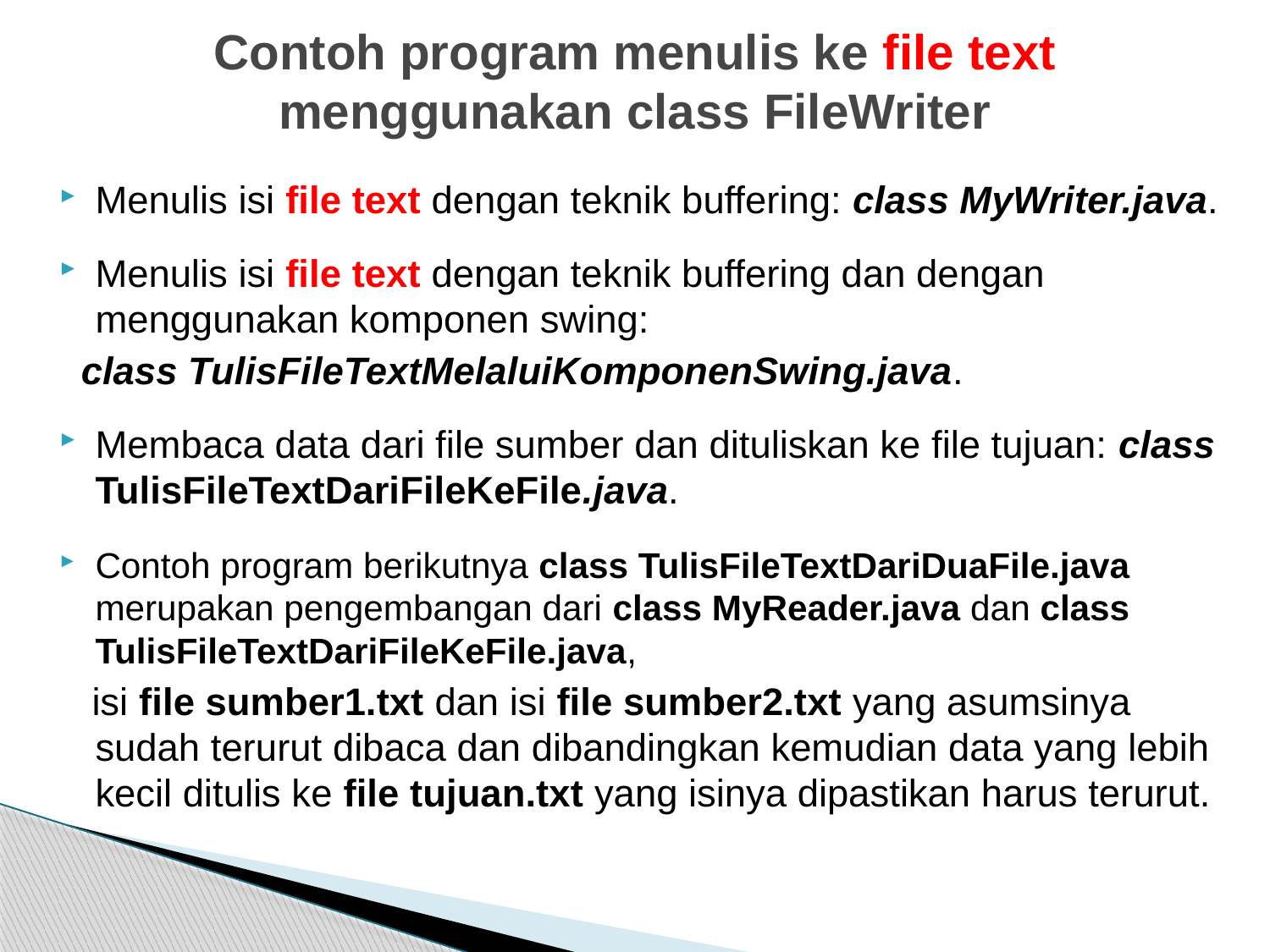

# Contoh program menulis ke file text menggunakan class FileWriter
Menulis isi file text dengan teknik buffering: class MyWriter.java.

Menulis isi file text dengan teknik buffering dan dengan menggunakan komponen swing:
  class TulisFileTextMelaluiKomponenSwing.java.

Membaca data dari file sumber dan dituliskan ke file tujuan: class TulisFileTextDariFileKeFile.java.

Contoh program berikutnya class TulisFileTextDariDuaFile.java merupakan pengembangan dari class MyReader.java dan class TulisFileTextDariFileKeFile.java,
   isi file sumber1.txt dan isi file sumber2.txt yang asumsinya sudah terurut dibaca dan dibandingkan kemudian data yang lebih kecil ditulis ke file tujuan.txt yang isinya dipastikan harus terurut.